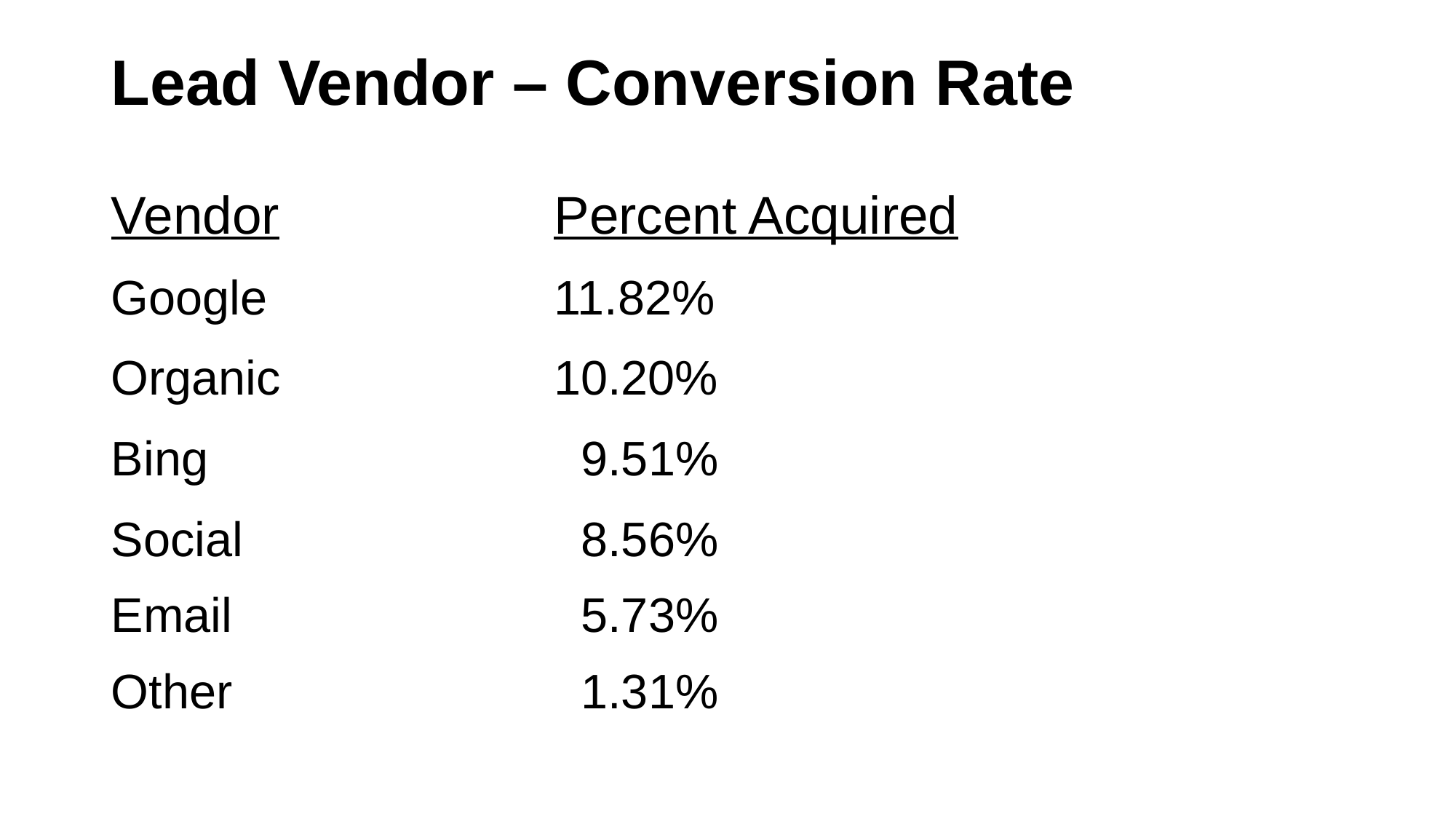

# Lead Vendor – Conversion Rate
| Vendor | Percent Acquired |
| --- | --- |
| Google | 11.82% |
| Organic | 10.20% |
| Bing | 9.51% |
| Social | 8.56% |
| Email | 5.73% |
| Other | 1.31% |